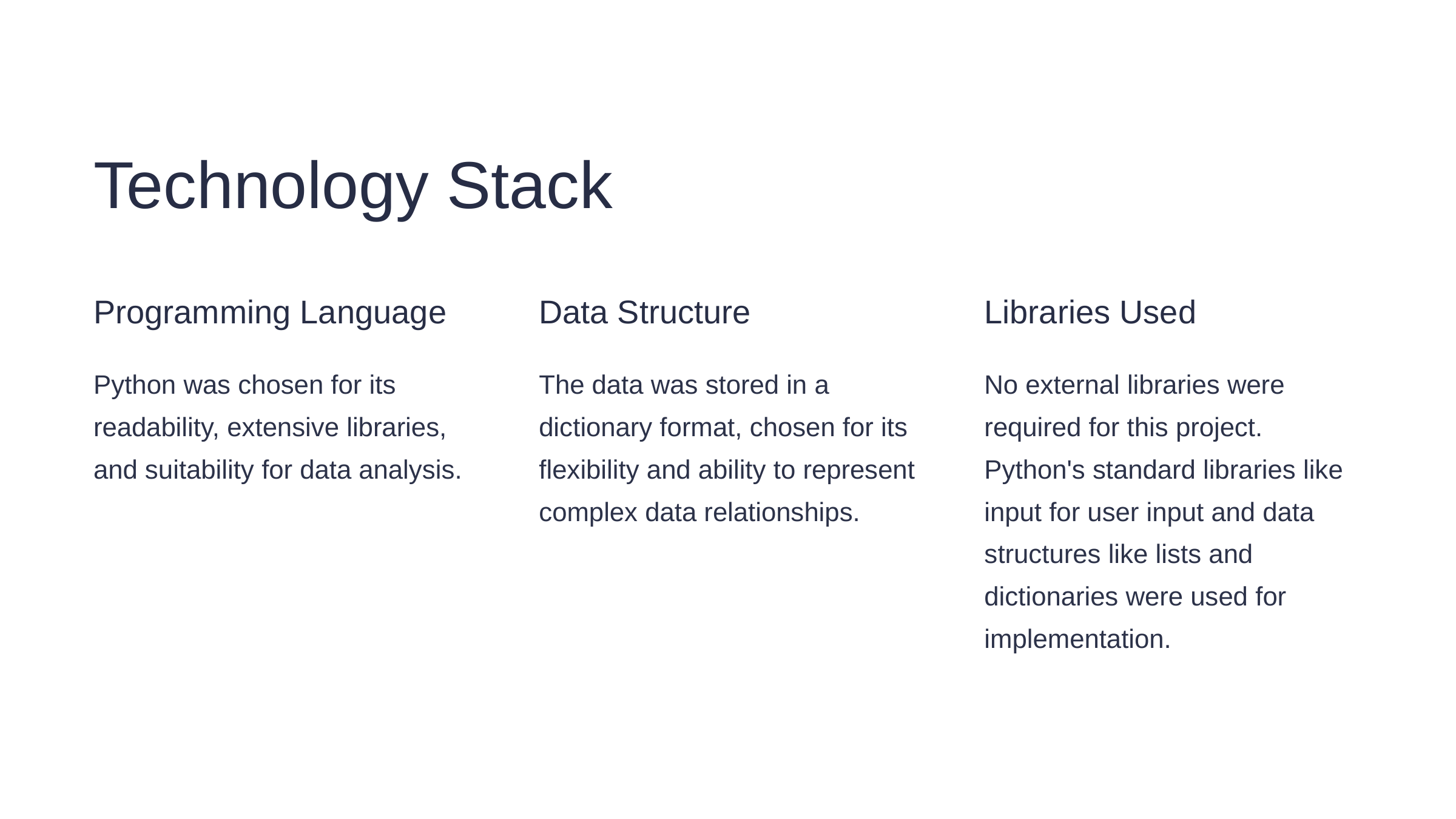

Technology Stack
Programming Language
Data Structure
Libraries Used
Python was chosen for its readability, extensive libraries, and suitability for data analysis.
The data was stored in a dictionary format, chosen for its flexibility and ability to represent complex data relationships.
No external libraries were required for this project. Python's standard libraries like input for user input and data structures like lists and dictionaries were used for implementation.